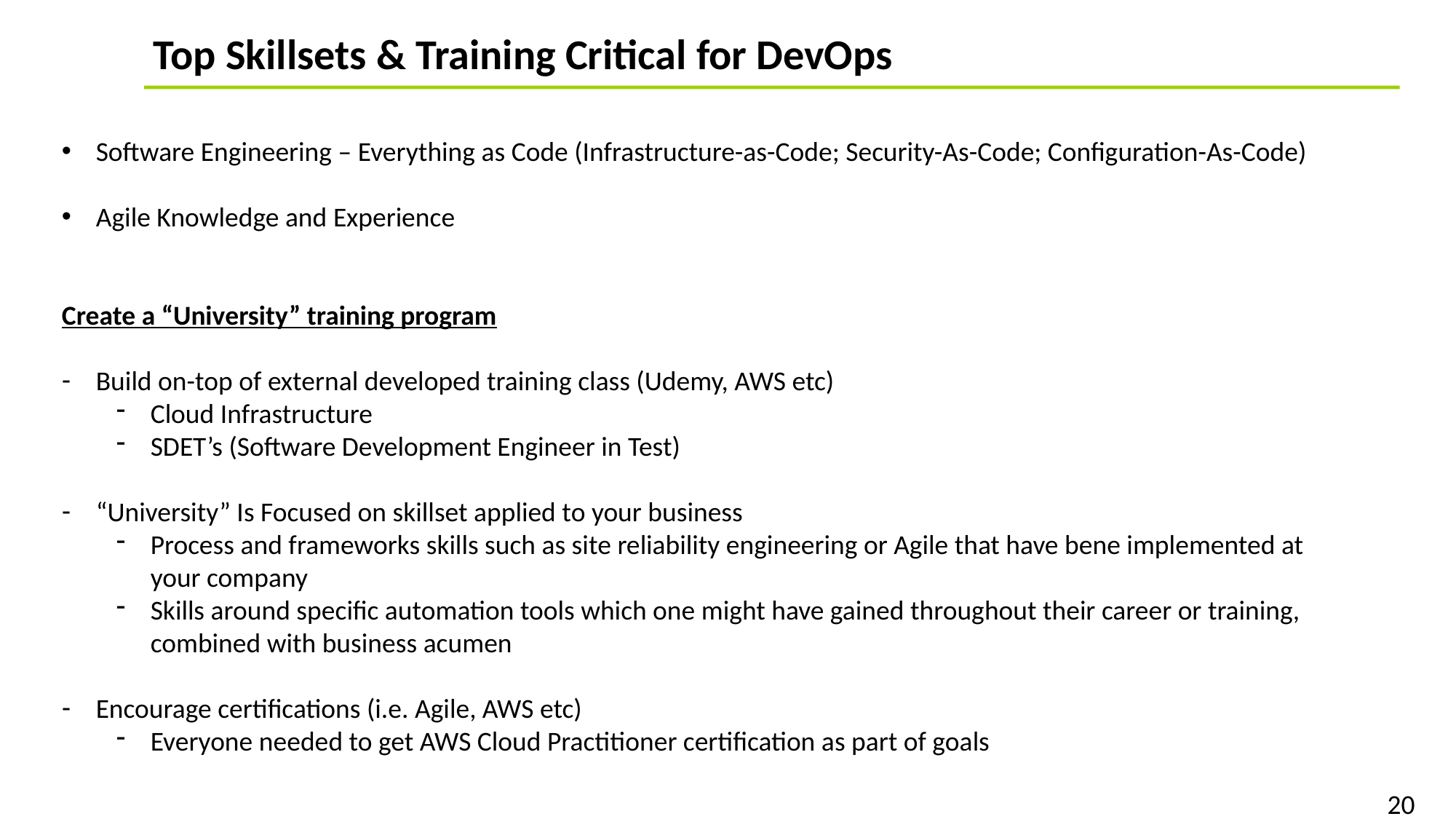

Top Skillsets & Training Critical for DevOps
Software Engineering – Everything as Code (Infrastructure-as-Code; Security-As-Code; Configuration-As-Code)

Agile Knowledge and Experience

Create a “University” training program

Build on-top of external developed training class (Udemy, AWS etc)
Cloud Infrastructure
SDET’s (Software Development Engineer in Test)

“University” Is Focused on skillset applied to your business
Process and frameworks skills such as site reliability engineering or Agile that have bene implemented at your company
Skills around specific automation tools which one might have gained throughout their career or training, combined with business acumen

Encourage certifications (i.e. Agile, AWS etc)
Everyone needed to get AWS Cloud Practitioner certification as part of goals